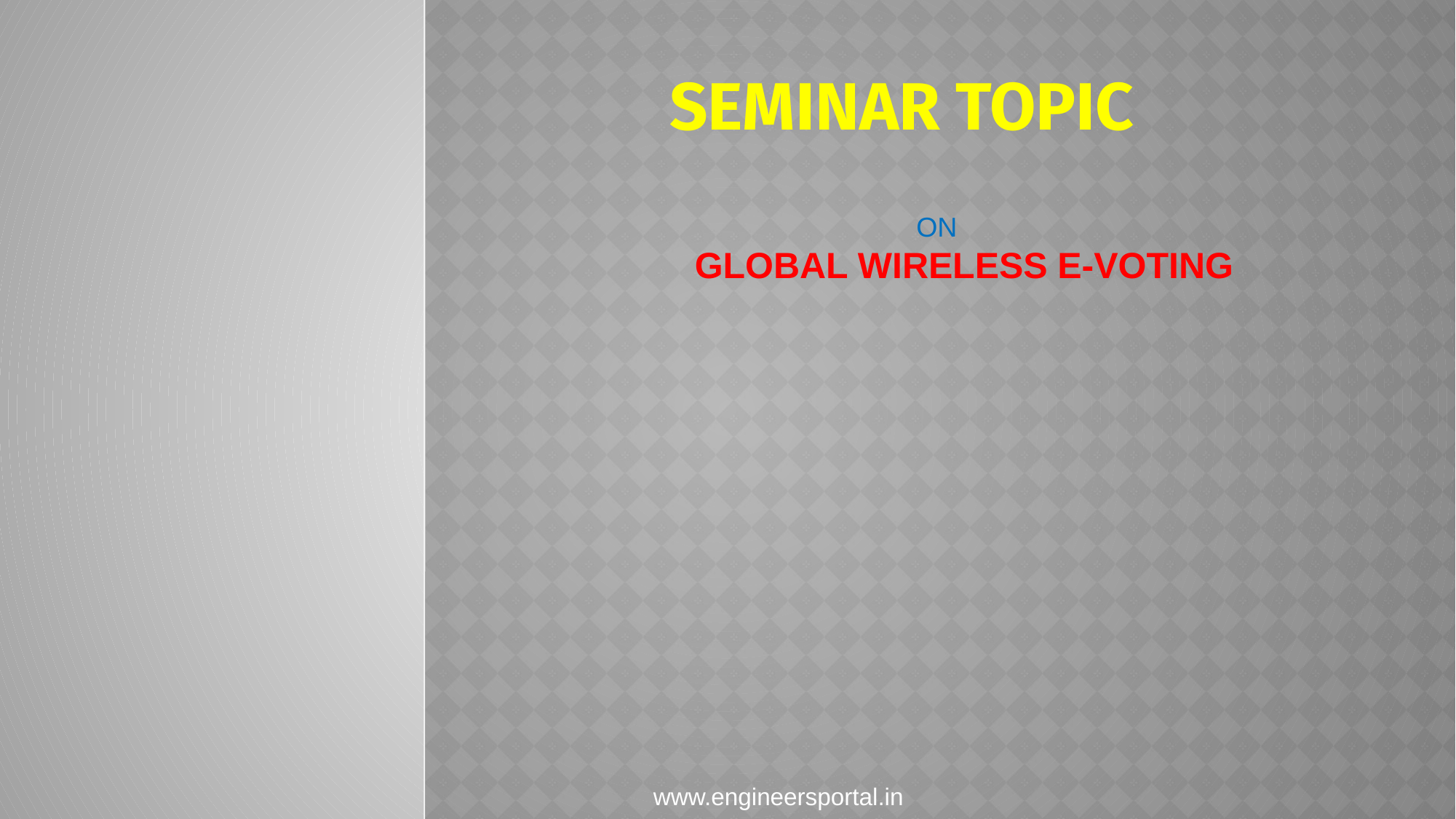

SEMINAR TOPIC

                               ON
  GLOBAL WIRELESS E-VOTING

www.engineersportal.in